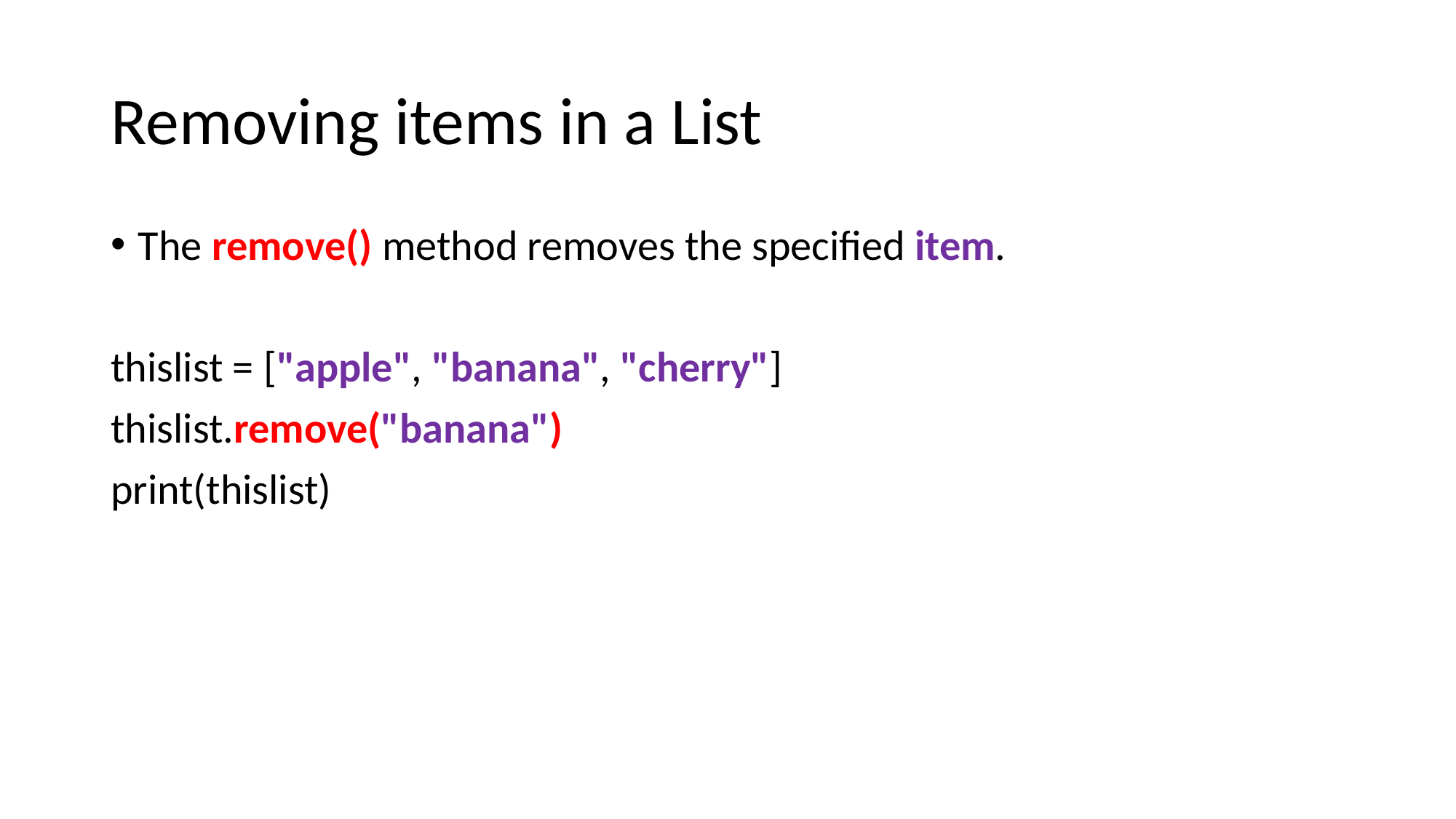

# Removing items in a List
The remove() method removes the specified item.

thislist = ["apple", "banana", "cherry"]
thislist.remove("banana")
print(thislist)